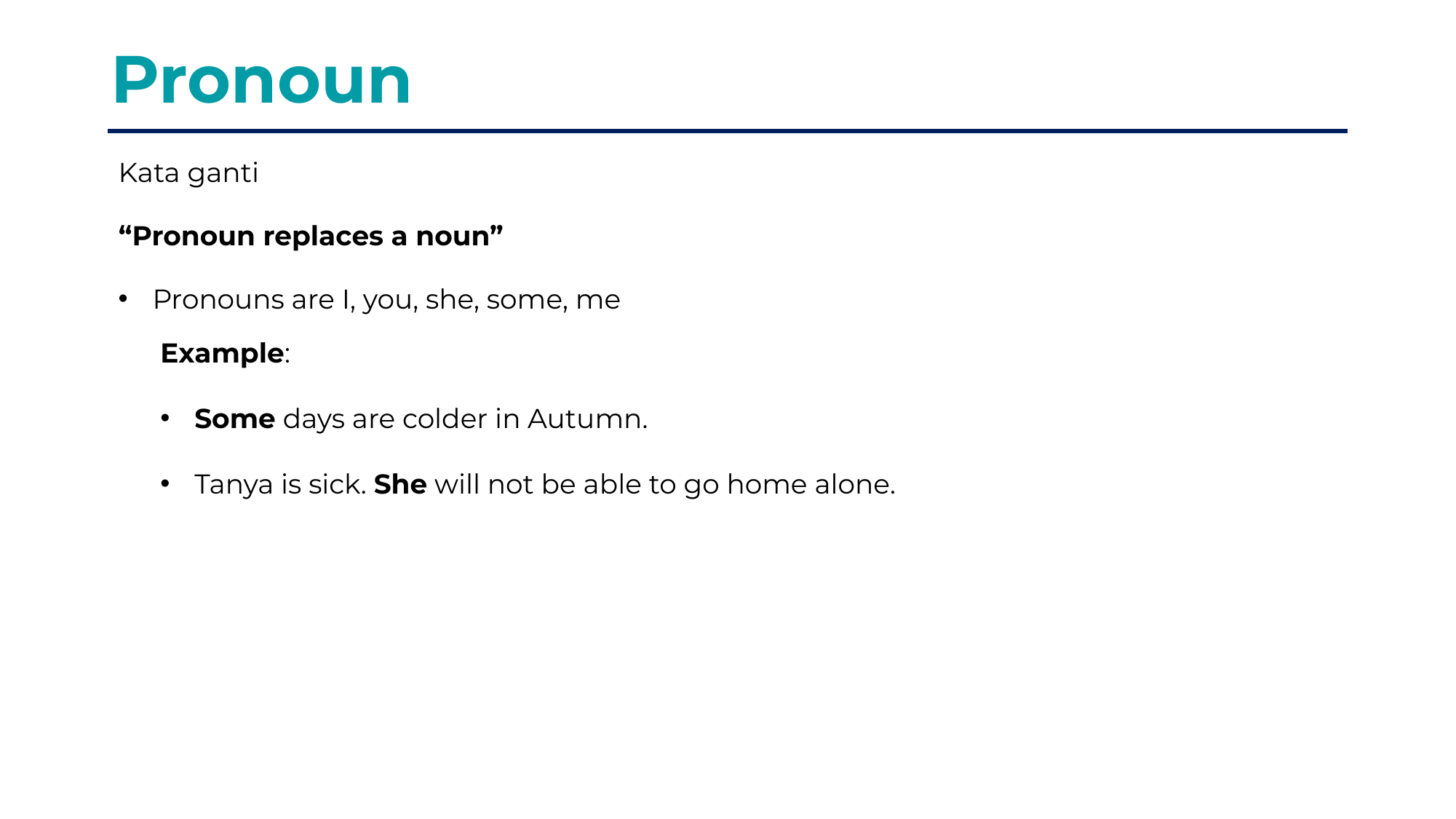

# Pronoun
Kata ganti
“Pronoun replaces a noun”
Pronouns are I, you, she, some, me
Example:

Some days are colder in Autumn.

Tanya is sick. She will not be able to go home alone.